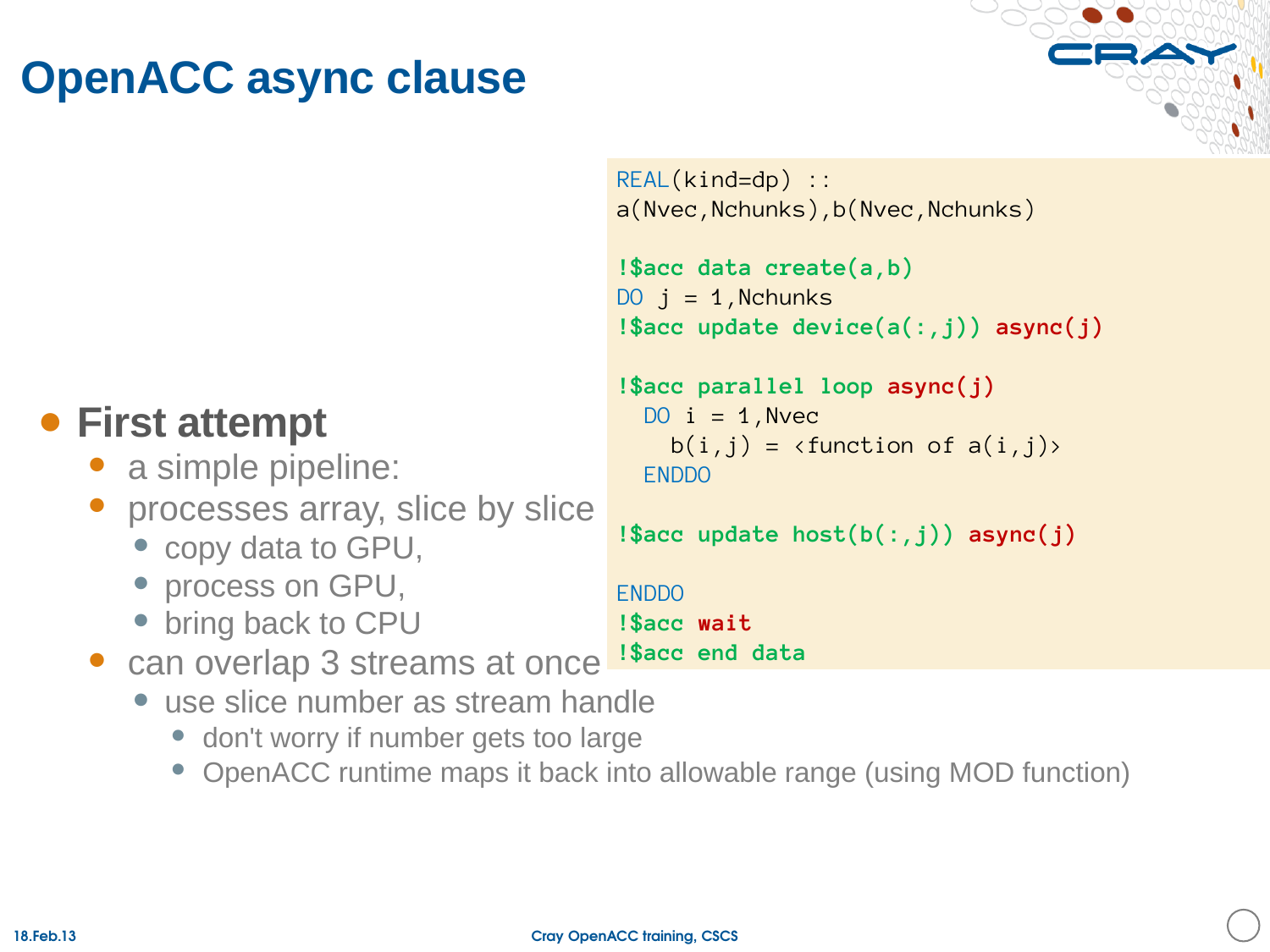

# OpenACC async clause
REAL(kind=dp) :: a(Nvec,Nchunks),b(Nvec,Nchunks)

!$acc data create(a,b)
DO j = 1,Nchunks
!$acc update device(a(:,j)) async(j)

!$acc parallel loop async(j)
  DO i = 1,Nvec
    b(i,j) = <function of a(i,j)>
  ENDDO

!$acc update host(b(:,j)) async(j)

ENDDO
!$acc wait
!$acc end data
First attempt
a simple pipeline:
processes array, slice by slice
copy data to GPU,
process on GPU,
bring back to CPU
can overlap 3 streams at once
use slice number as stream handle
don't worry if number gets too large
OpenACC runtime maps it back into allowable range (using MOD function)
4
18.Feb.13
Cray OpenACC training, CSCS